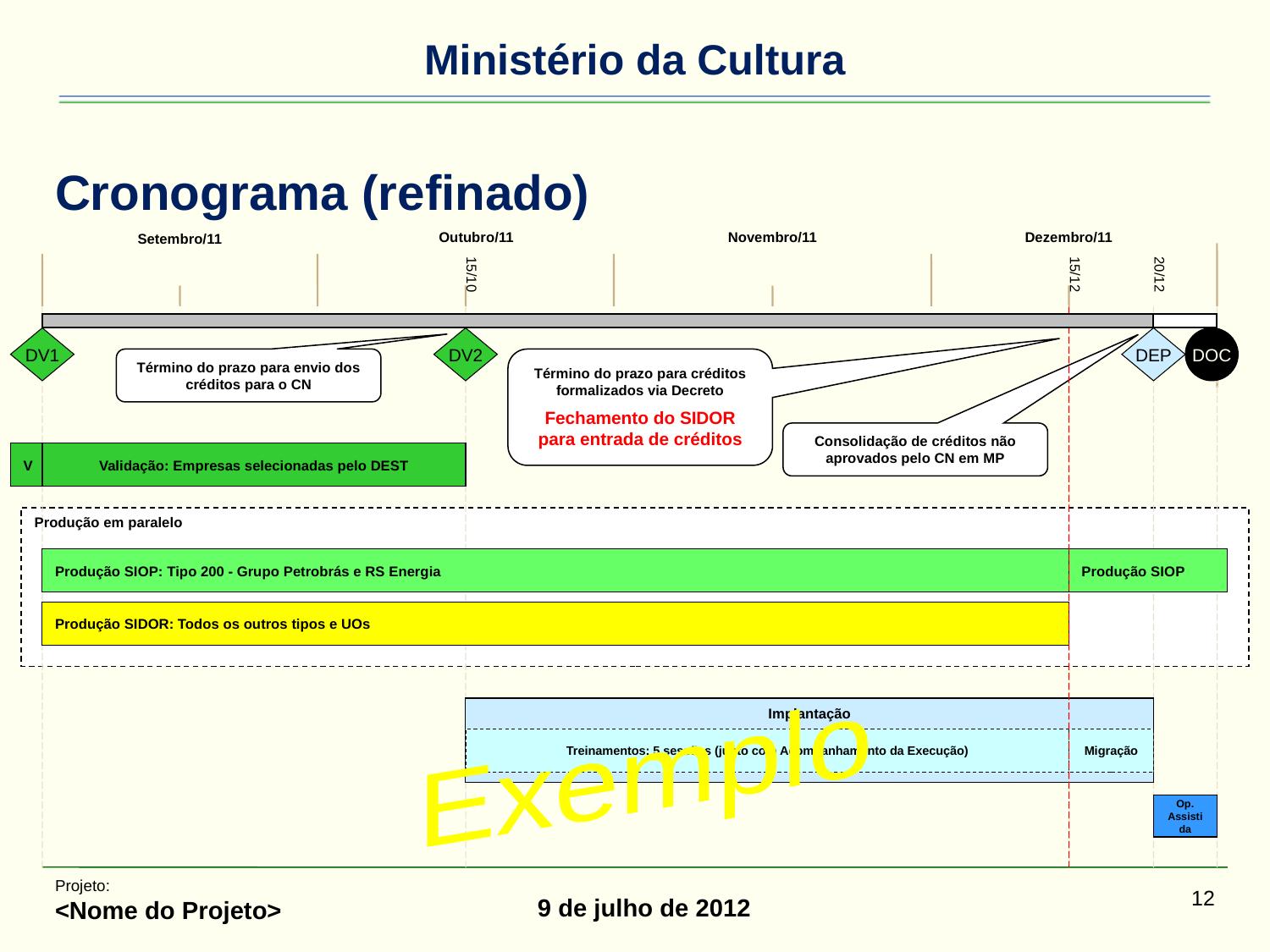

# Cronograma (refinado)
Outubro/11
Novembro/11
Dezembro/11
Setembro/11
15/10
15/12
20/12

DV1
DV2
DEP
DOC

Término do prazo para envio dos créditos para o CN
Término do prazo para créditos formalizados via Decreto

Fechamento do SIDOR para entrada de créditos
Consolidação de créditos não aprovados pelo CN em MP
V
Validação: Empresas selecionadas pelo DEST

Produção em paralelo
Produção SIOP: Tipo 200 - Grupo Petrobrás e RS Energia
Produção SIOP
Produção SIDOR: Todos os outros tipos e UOs
Exemplo
Implantação
Treinamentos: 5 sessões (junto com Acompanhamento da Execução)
Migração
Op. Assistida
Projeto:
<Nome do Projeto>
12